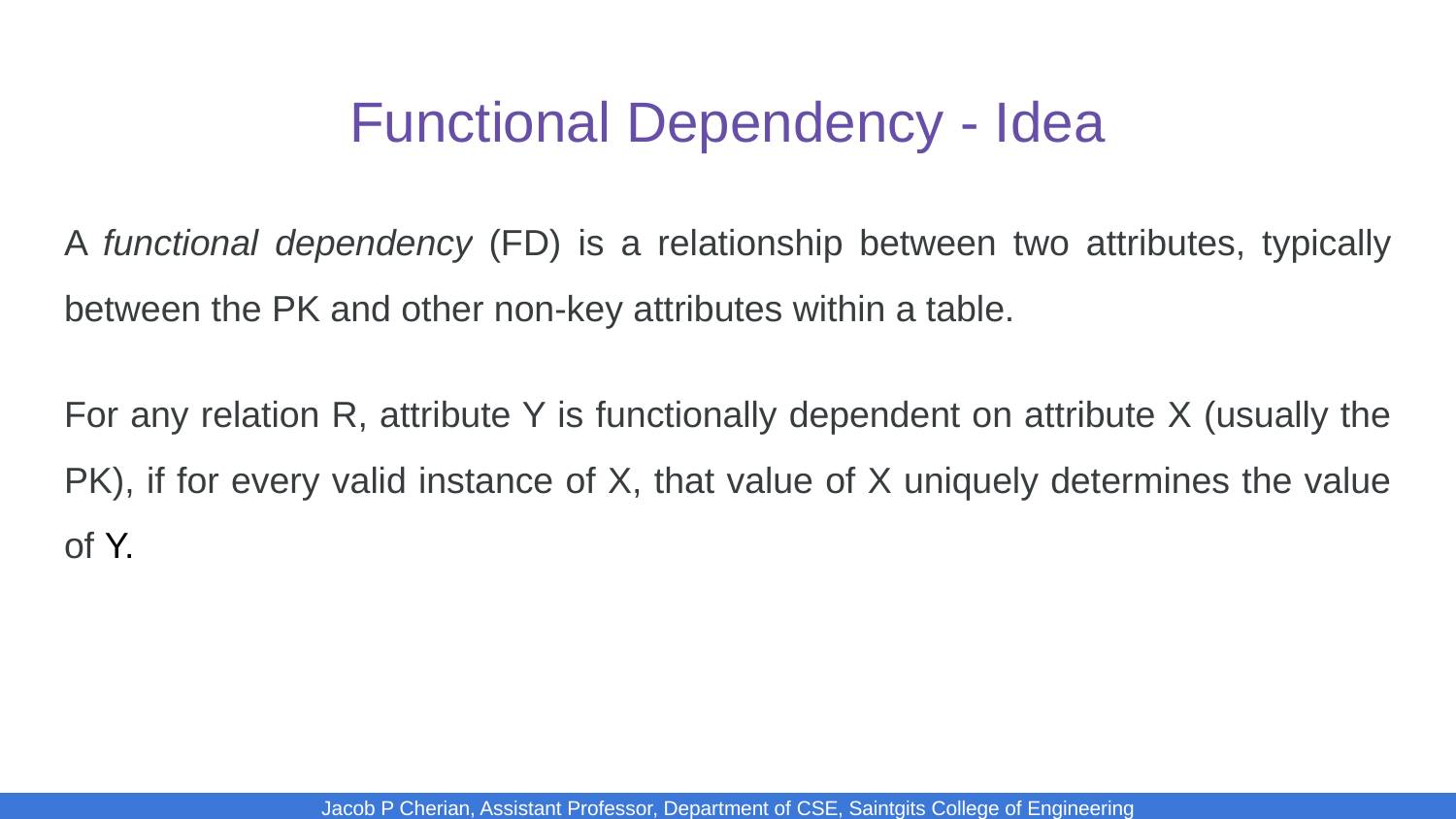

# Functional Dependency - Idea
A functional dependency (FD) is a relationship between two attributes, typically between the PK and other non-key attributes within a table.
For any relation R, attribute Y is functionally dependent on attribute X (usually the PK), if for every valid instance of X, that value of X uniquely determines the value of Y.